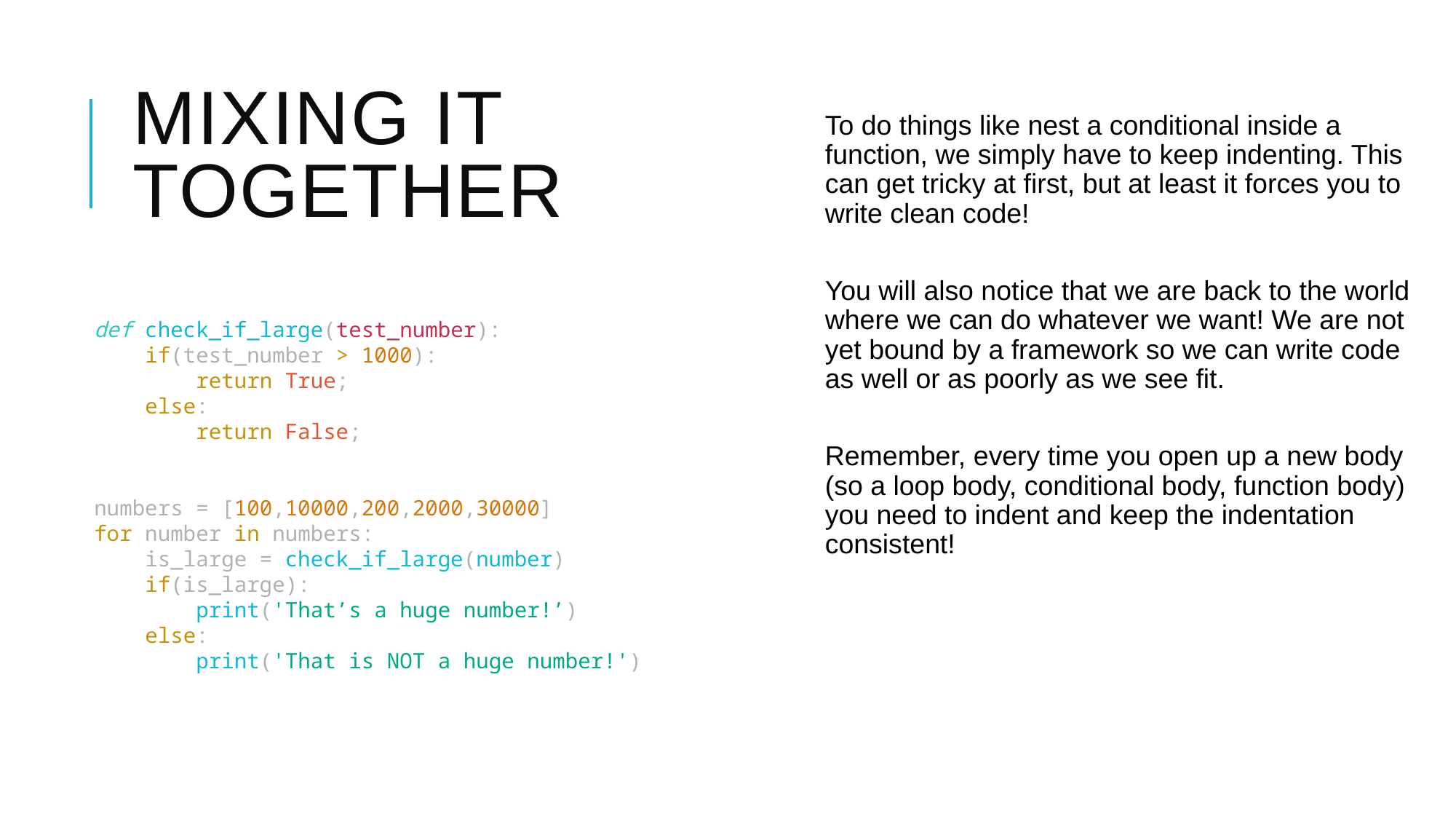

# Mixing it Together
To do things like nest a conditional inside a function, we simply have to keep indenting. This can get tricky at first, but at least it forces you to write clean code!

You will also notice that we are back to the world where we can do whatever we want! We are not yet bound by a framework so we can write code as well or as poorly as we see fit.

Remember, every time you open up a new body (so a loop body, conditional body, function body) you need to indent and keep the indentation consistent!

def check_if_large(test_number):
    if(test_number > 1000):
        return True;
    else:
        return False;

numbers = [100,10000,200,2000,30000]
for number in numbers:
    is_large = check_if_large(number)
    if(is_large):
        print('That’s a huge number!’)
    else:
        print('That is NOT a huge number!')